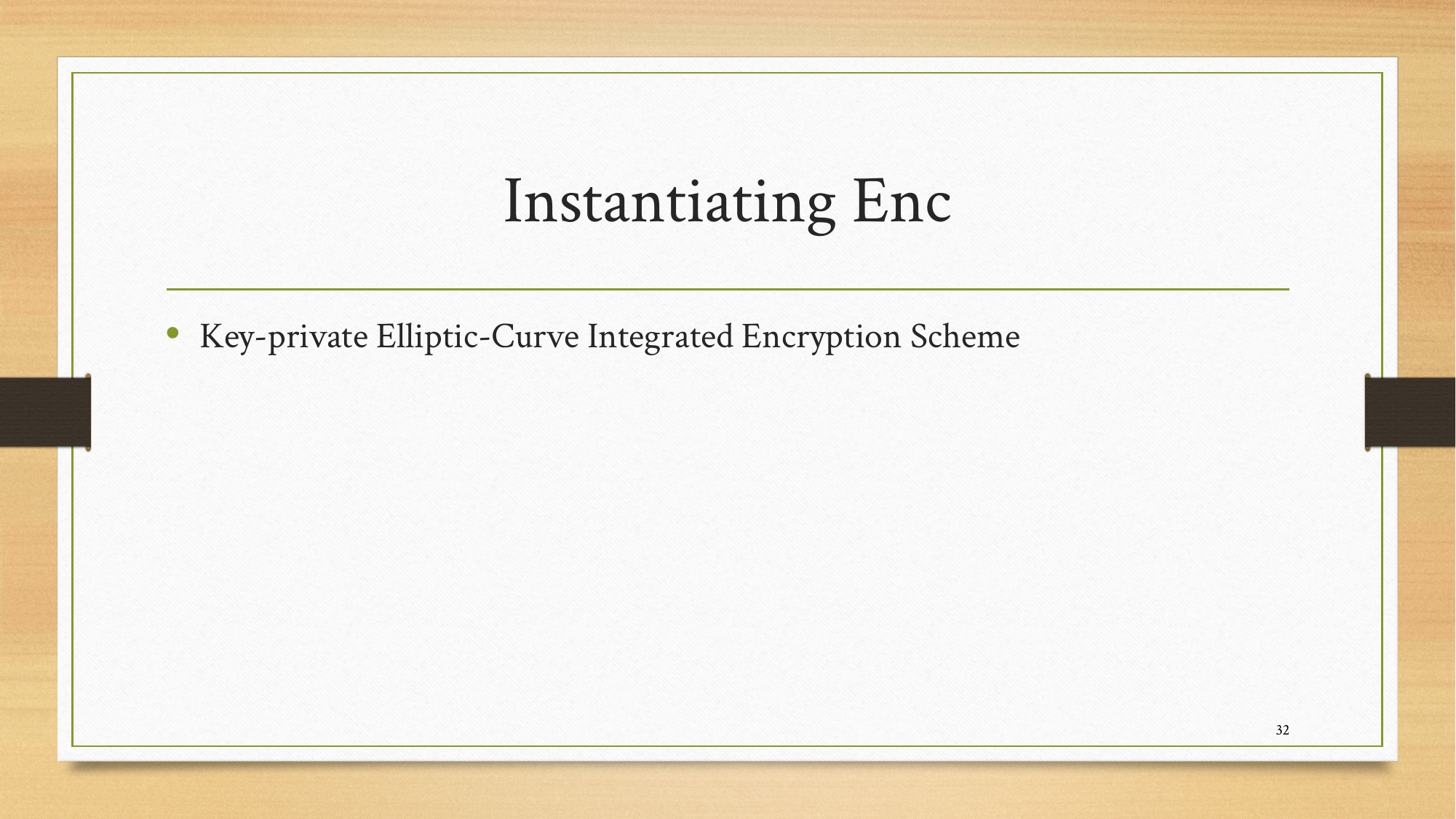

# Instantiating Enc
Key-private Elliptic-Curve Integrated Encryption Scheme
32